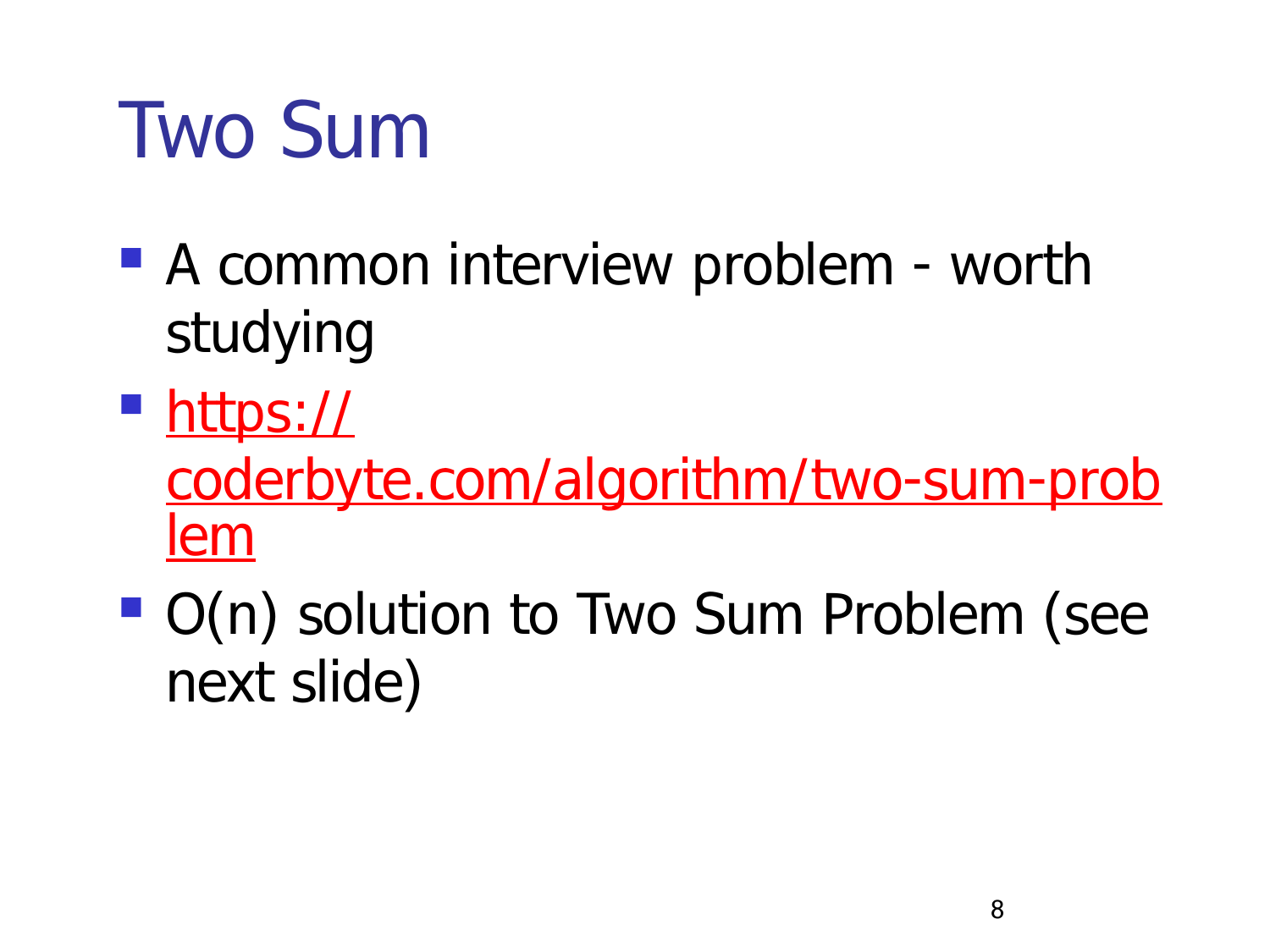

# Two Sum
A common interview problem - worth studying
https://coderbyte.com/algorithm/two-sum-problem
O(n) solution to Two Sum Problem (see next slide)

8